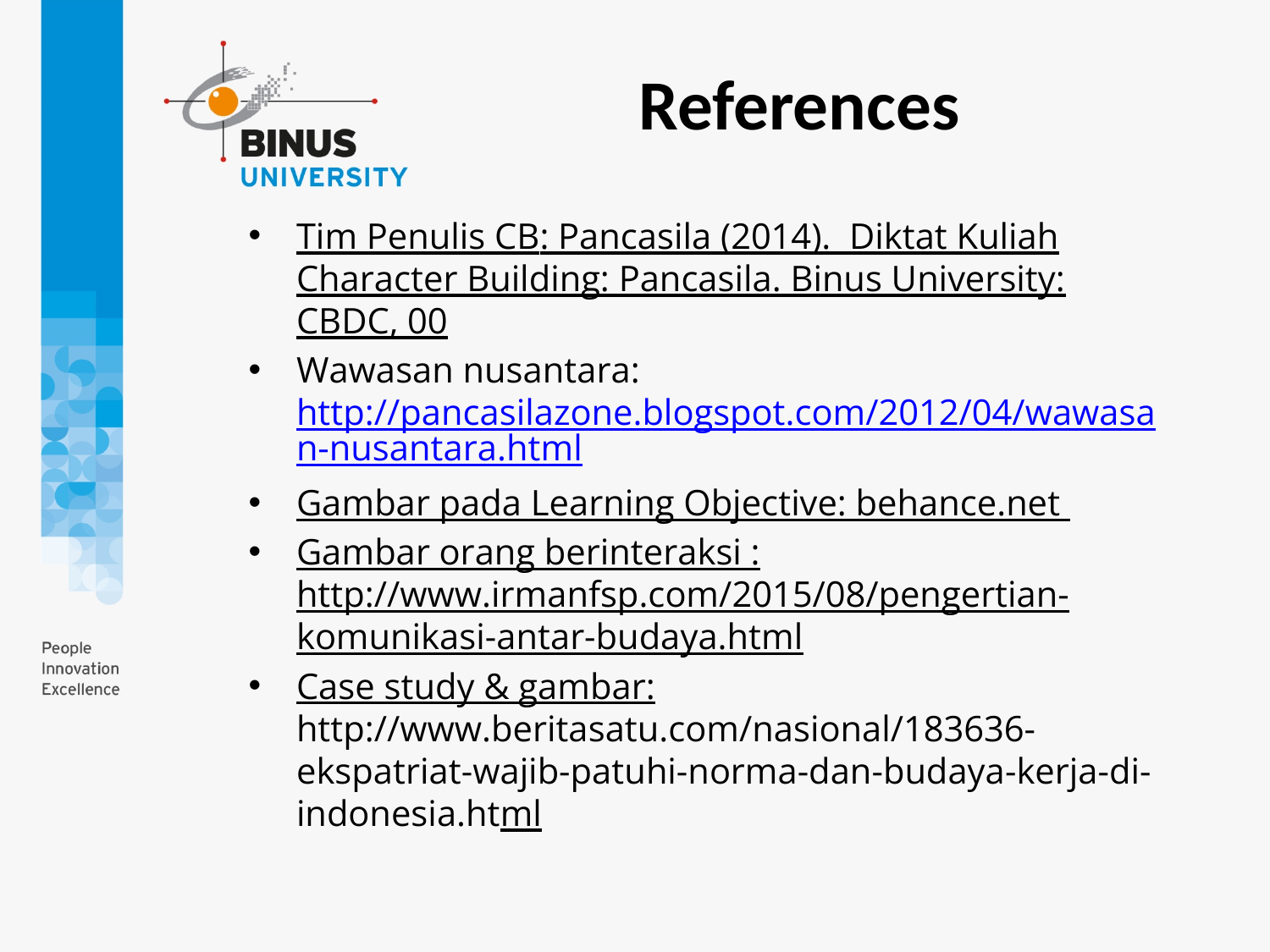

References
Tim Penulis CB: Pancasila (2014).  Diktat Kuliah Character Building: Pancasila. Binus University: CBDC, 00
Wawasan nusantara: http://pancasilazone.blogspot.com/2012/04/wawasan-nusantara.html
Gambar pada Learning Objective: behance.net
Gambar orang berinteraksi : http://www.irmanfsp.com/2015/08/pengertian-komunikasi-antar-budaya.html
Case study & gambar: http://www.beritasatu.com/nasional/183636-ekspatriat-wajib-patuhi-norma-dan-budaya-kerja-di-indonesia.html